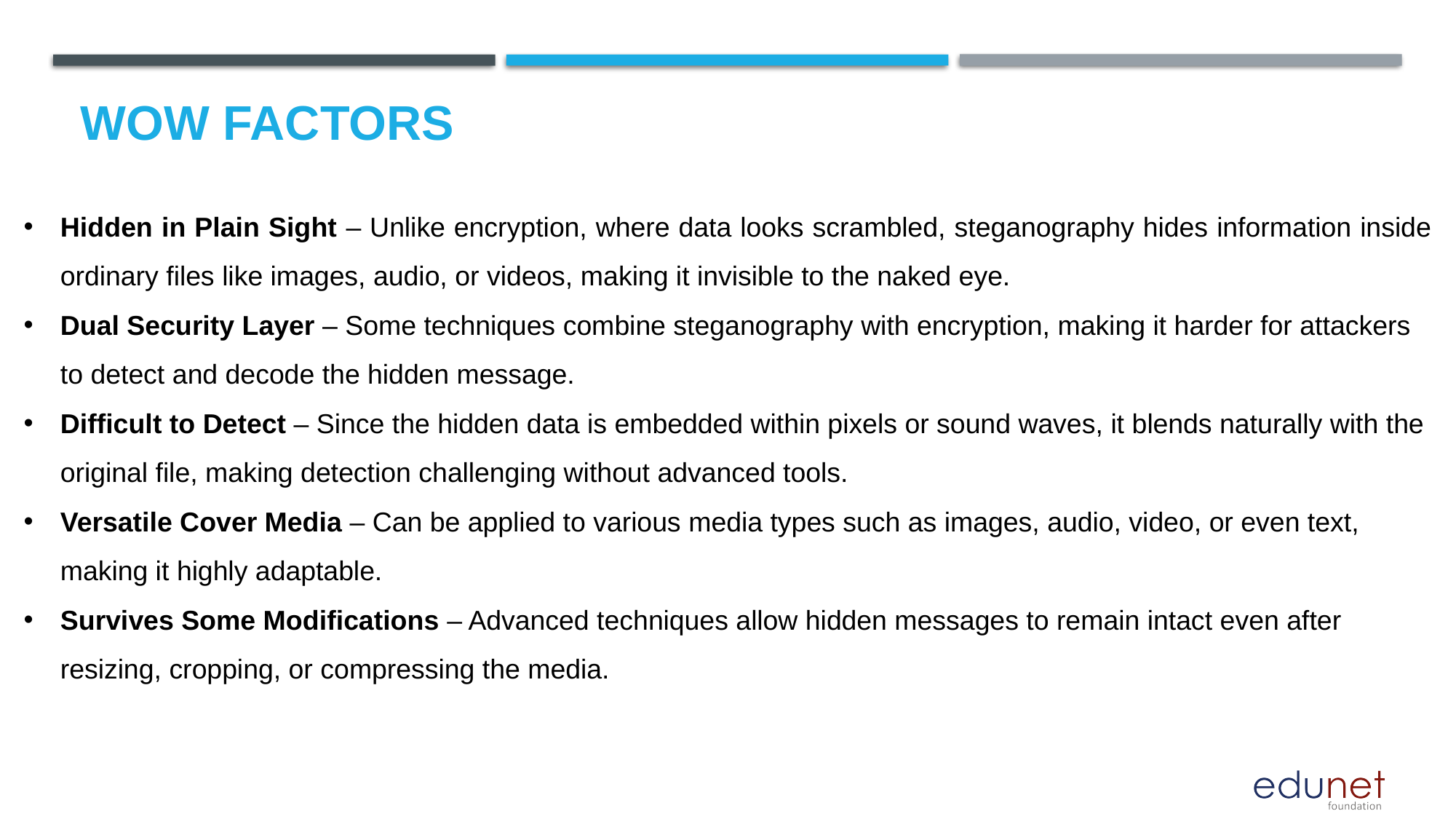

# Wow factors
Hidden in Plain Sight – Unlike encryption, where data looks scrambled, steganography hides information inside ordinary files like images, audio, or videos, making it invisible to the naked eye.
Dual Security Layer – Some techniques combine steganography with encryption, making it harder for attackers to detect and decode the hidden message.
Difficult to Detect – Since the hidden data is embedded within pixels or sound waves, it blends naturally with the original file, making detection challenging without advanced tools.
Versatile Cover Media – Can be applied to various media types such as images, audio, video, or even text, making it highly adaptable.
Survives Some Modifications – Advanced techniques allow hidden messages to remain intact even after resizing, cropping, or compressing the media.